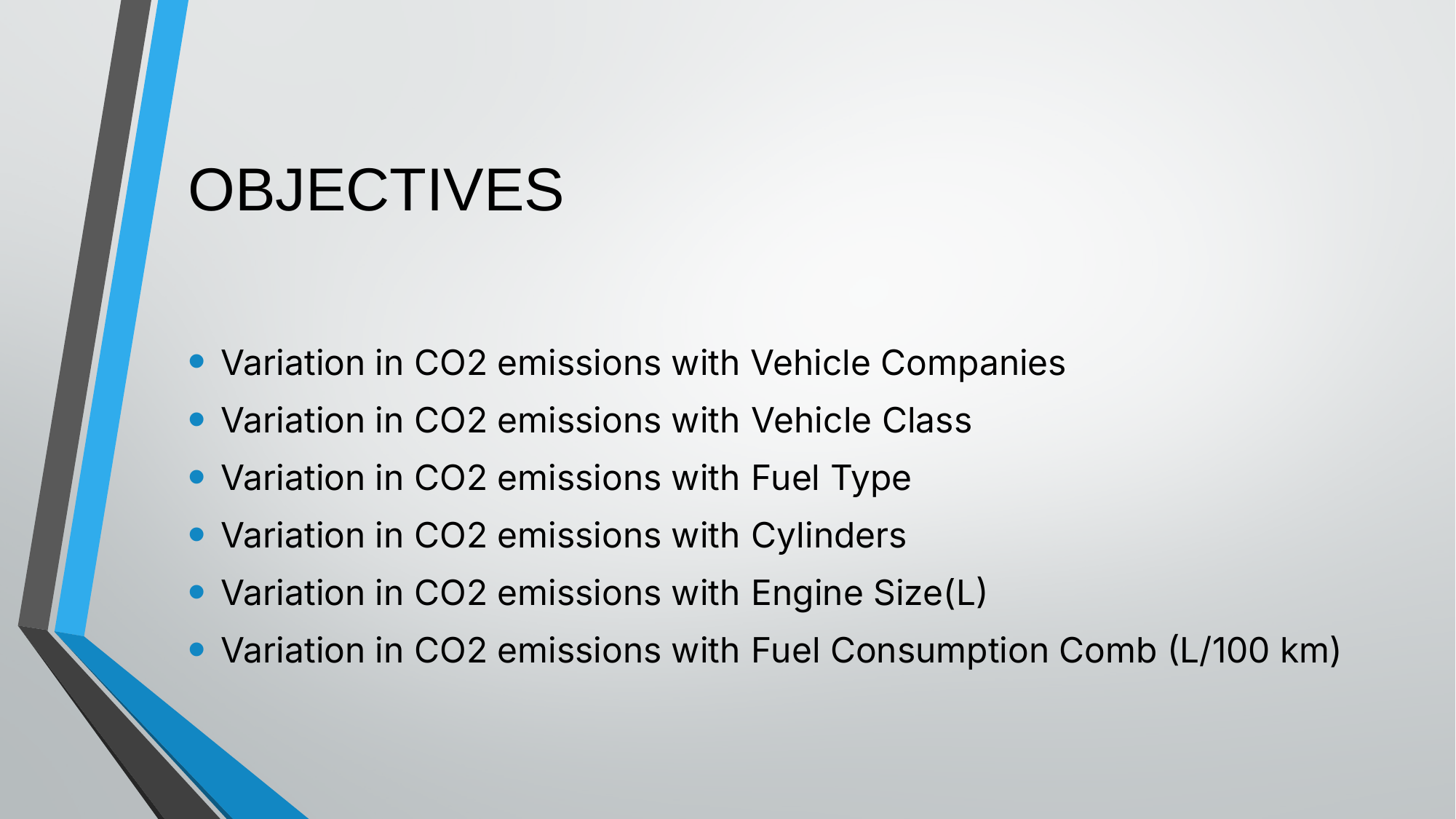

# OBJECTIVES
Variation in CO2 emissions with Vehicle Companies
Variation in CO2 emissions with Vehicle Class
Variation in CO2 emissions with Fuel Type
Variation in CO2 emissions with Cylinders
Variation in CO2 emissions with Engine Size(L)
Variation in CO2 emissions with Fuel Consumption Comb (L/100 km)